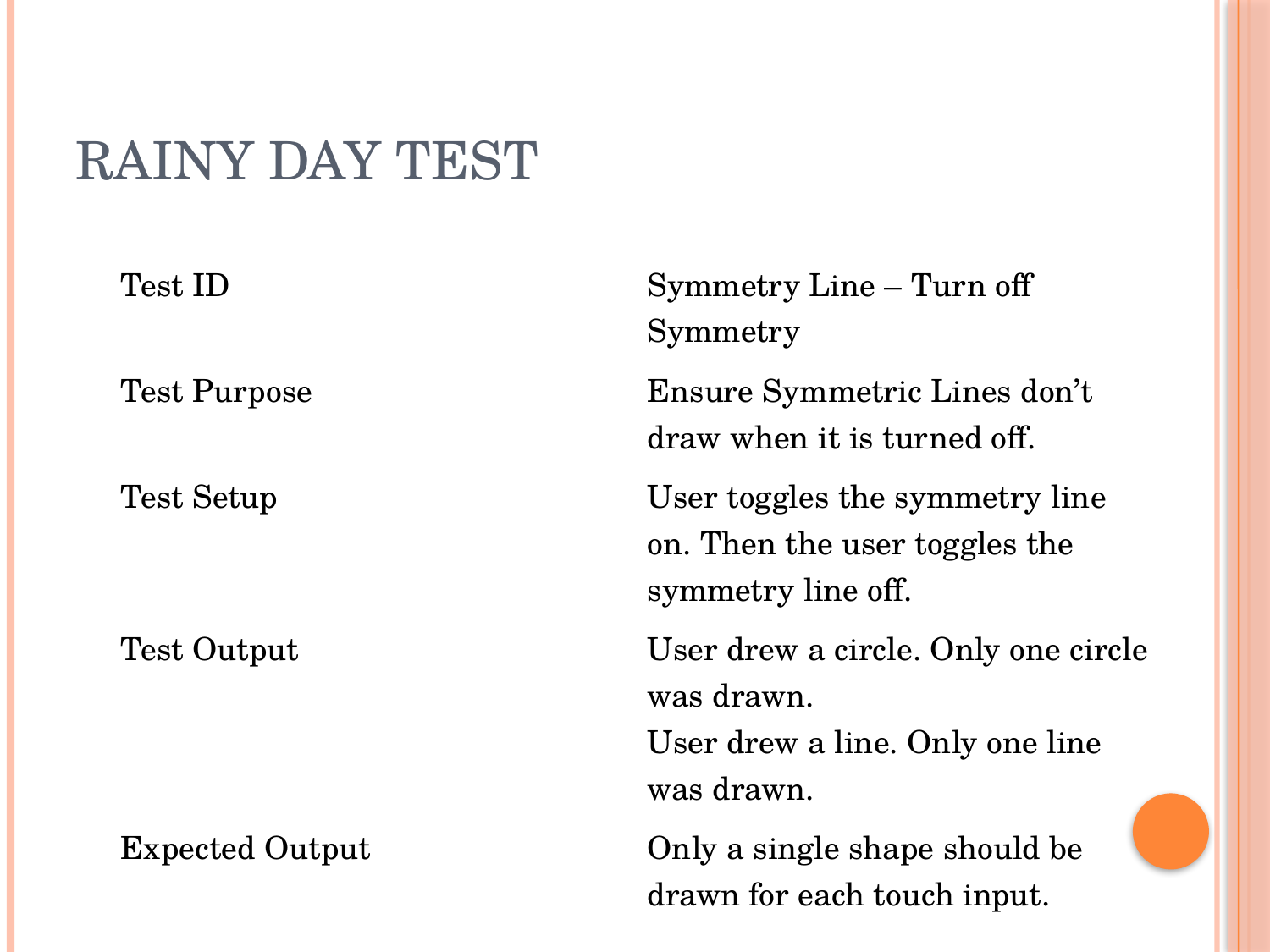

# Rainy Day Test
| Test ID | Symmetry Line – Turn off Symmetry |
| --- | --- |
| Test Purpose | Ensure Symmetric Lines don’t draw when it is turned off. |
| Test Setup | User toggles the symmetry line on. Then the user toggles the symmetry line off. |
| Test Output | User drew a circle. Only one circle was drawn. User drew a line. Only one line was drawn. |
| Expected Output | Only a single shape should be drawn for each touch input. |